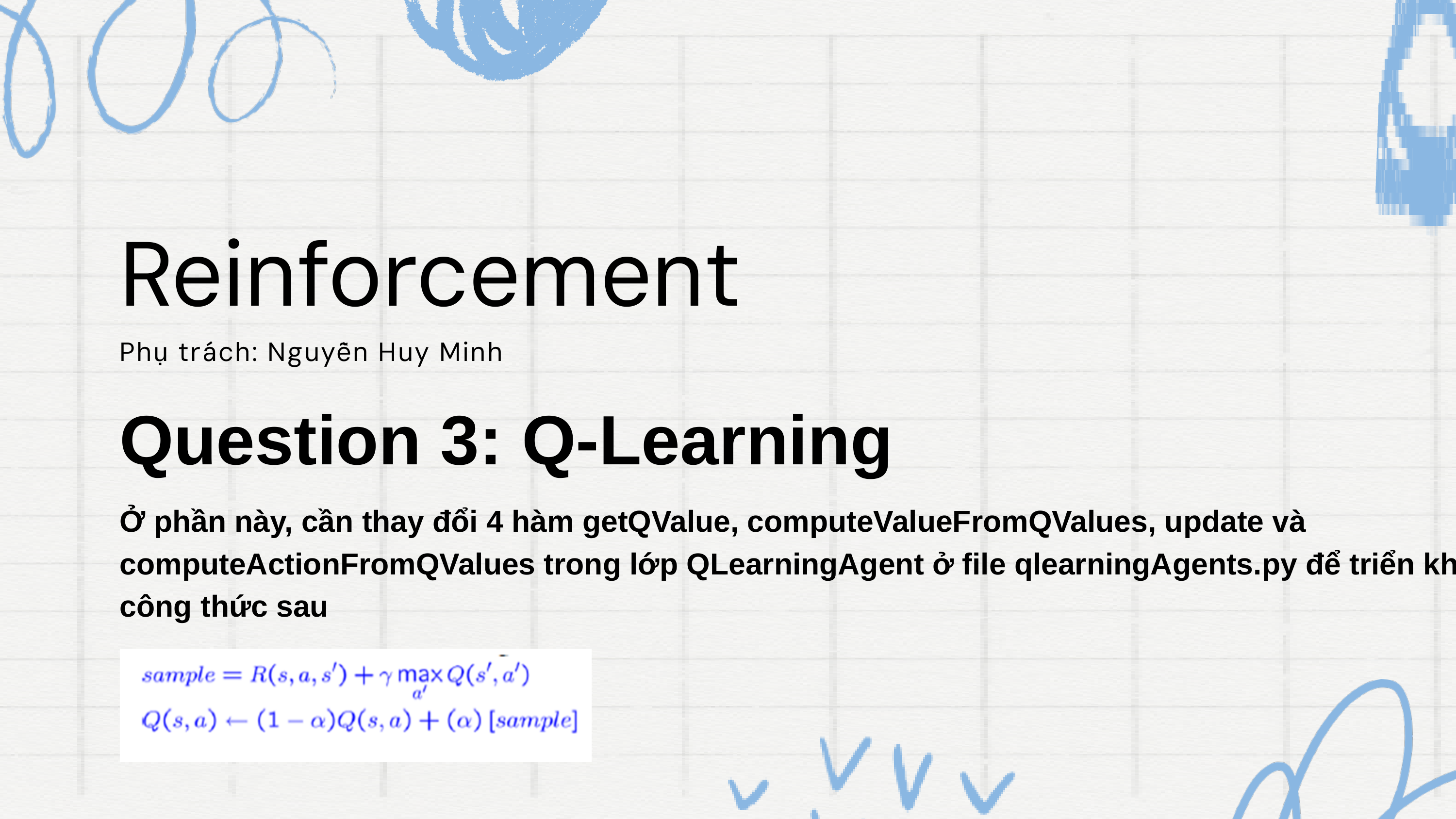

Reinforcement
Phụ trách: Nguyễn Huy Minh
Question 3: Q-Learning
Ở phần này, cần thay đổi 4 hàm getQValue, computeValueFromQValues, update và computeActionFromQValues trong lớp QLearningAgent ở file qlearningAgents.py để triển khai công thức sau